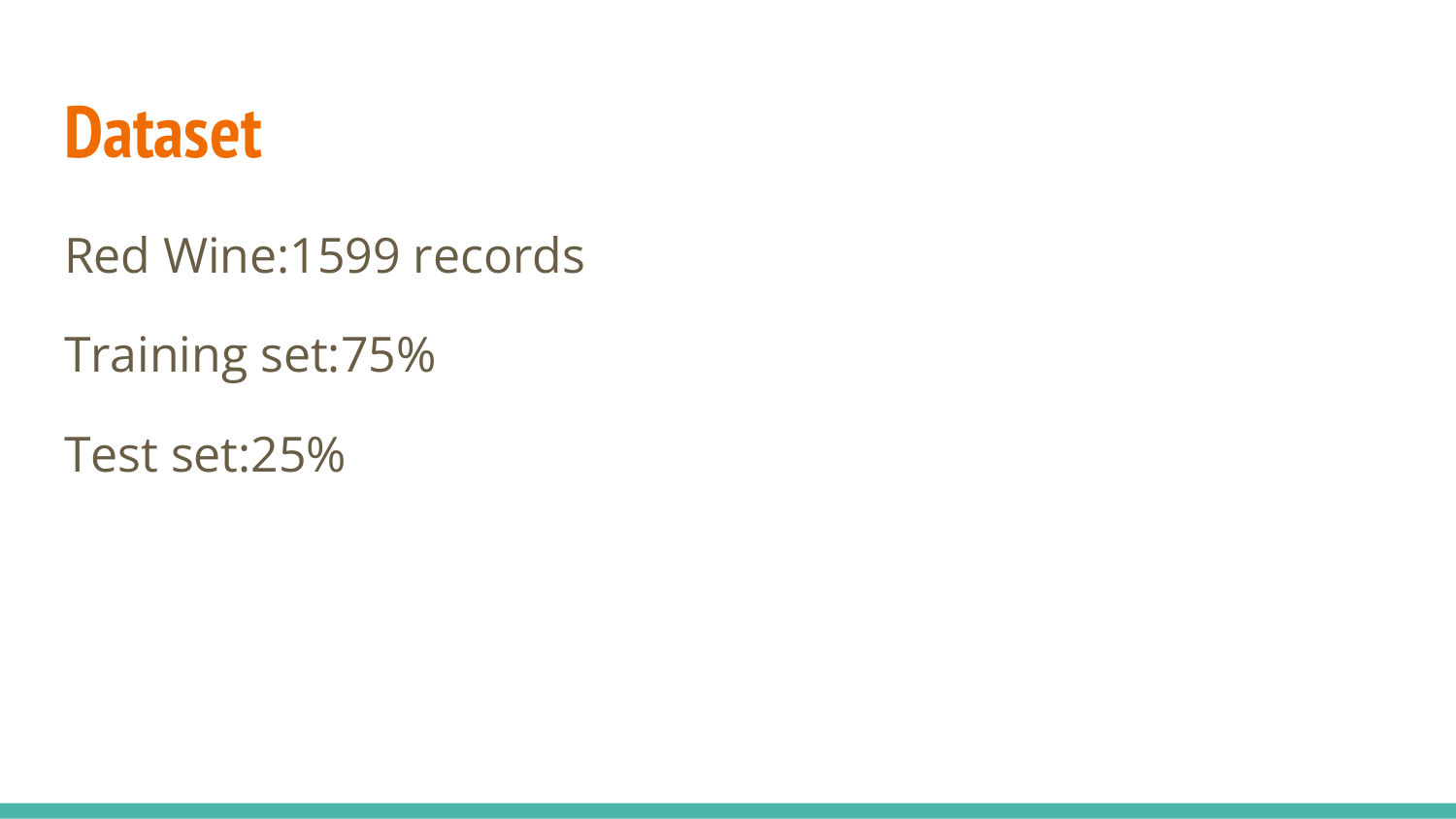

# Dataset
Red Wine:1599 records
Training set:75%
Test set:25%